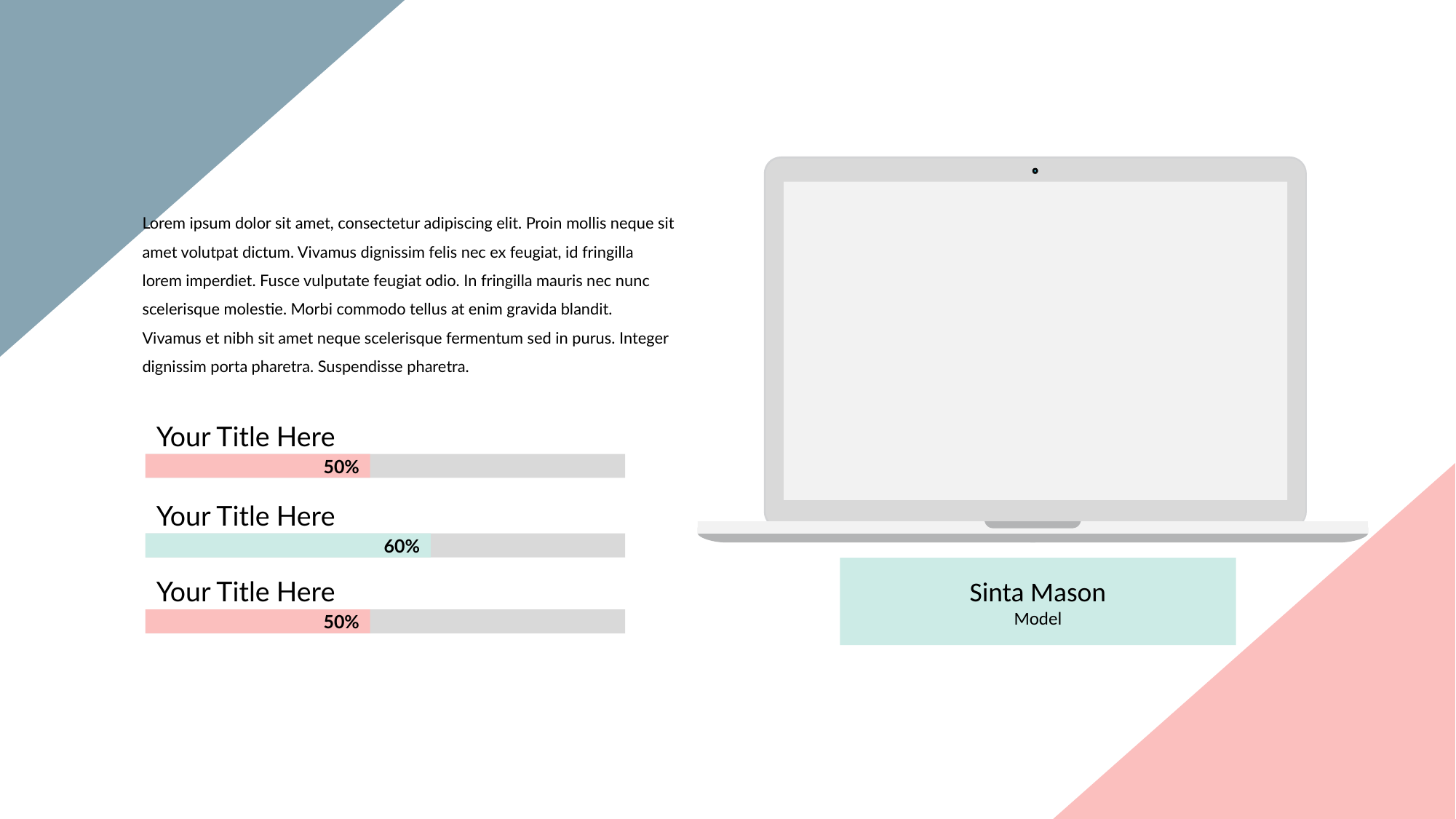

Lorem ipsum dolor sit amet, consectetur adipiscing elit. Proin mollis neque sit amet volutpat dictum. Vivamus dignissim felis nec ex feugiat, id fringilla lorem imperdiet. Fusce vulputate feugiat odio. In fringilla mauris nec nunc scelerisque molestie. Morbi commodo tellus at enim gravida blandit. Vivamus et nibh sit amet neque scelerisque fermentum sed in purus. Integer dignissim porta pharetra. Suspendisse pharetra.
Your Title Here

50%
Your Title Here

60%
Sinta Mason
Model
Your Title Here

50%